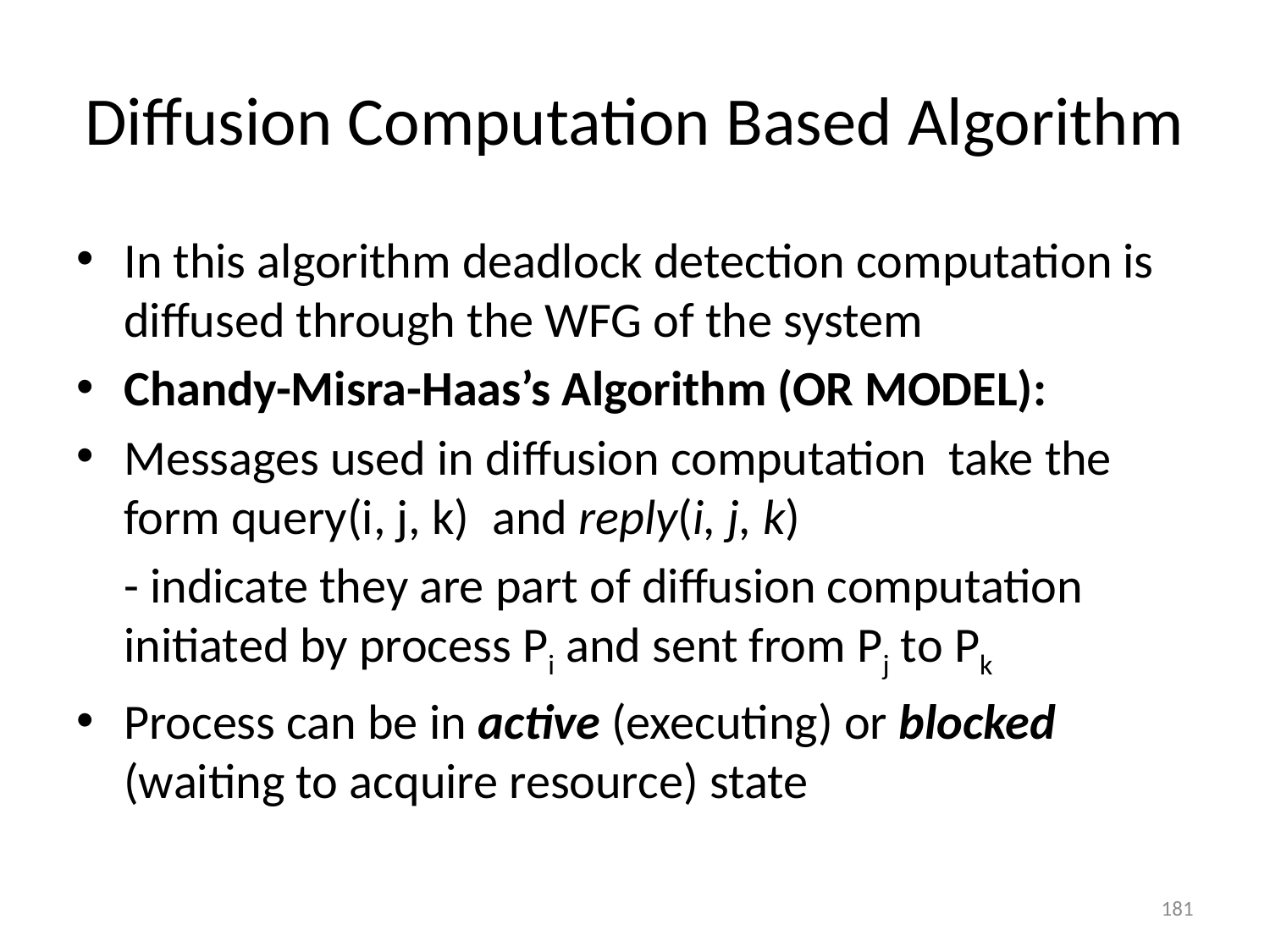

# Diffusion Computation Based Algorithm
In this algorithm deadlock detection computation is diffused through the WFG of the system
Chandy-Misra-Haas’s Algorithm (OR MODEL):
Messages used in diffusion computation  take the form query(i, j, k)  and reply(i, j, k)
	- indicate they are part of diffusion computation initiated by process Pi and sent from Pj to Pk
Process can be in active (executing) or blocked (waiting to acquire resource) state
181